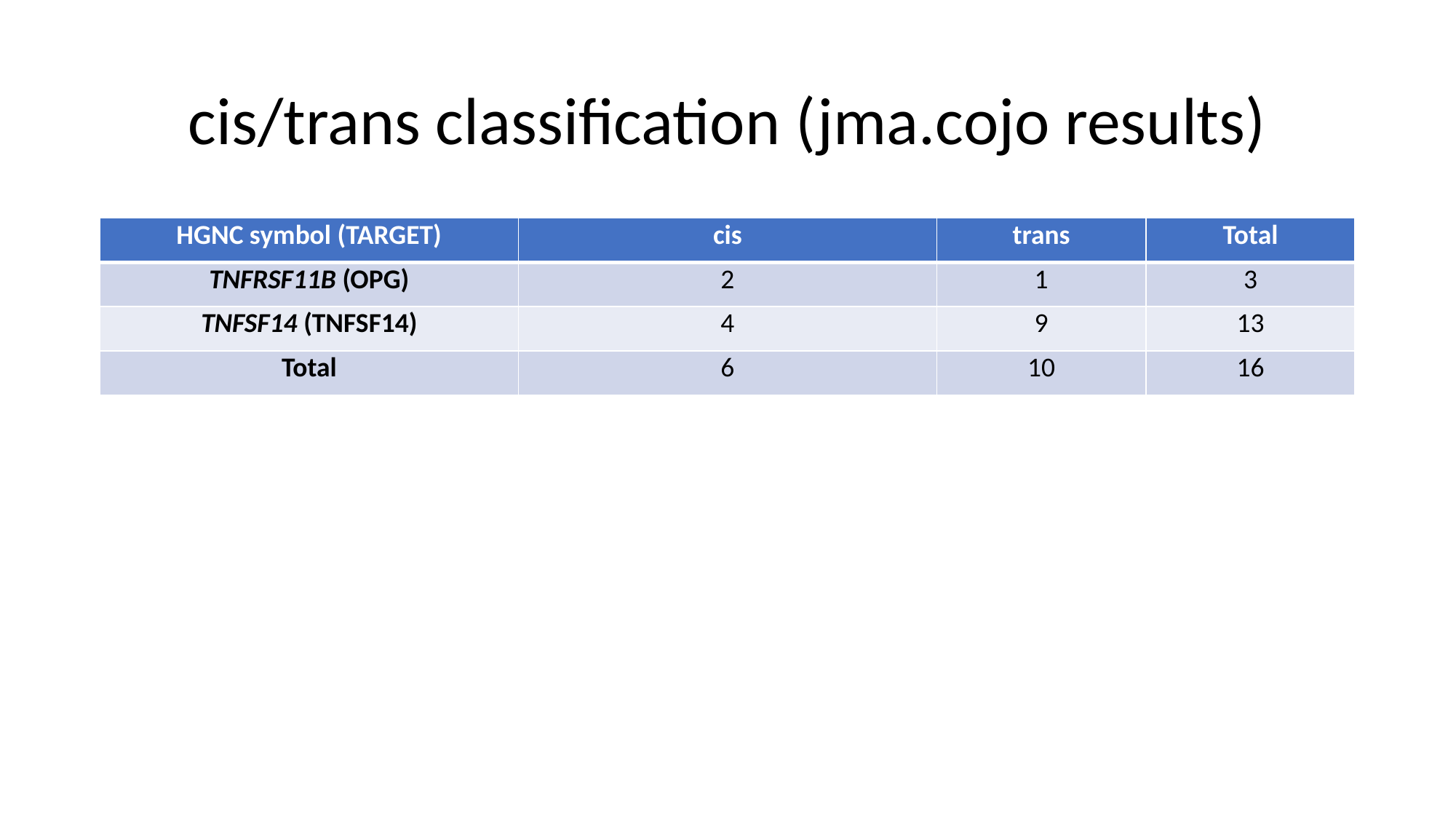

# cis/trans classification (jma.cojo results)
| HGNC symbol (TARGET) | cis | trans | Total |
| --- | --- | --- | --- |
| TNFRSF11B (OPG) | 2 | 1 | 3 |
| TNFSF14 (TNFSF14) | 4 | 9 | 13 |
| Total | 6 | 10 | 16 |